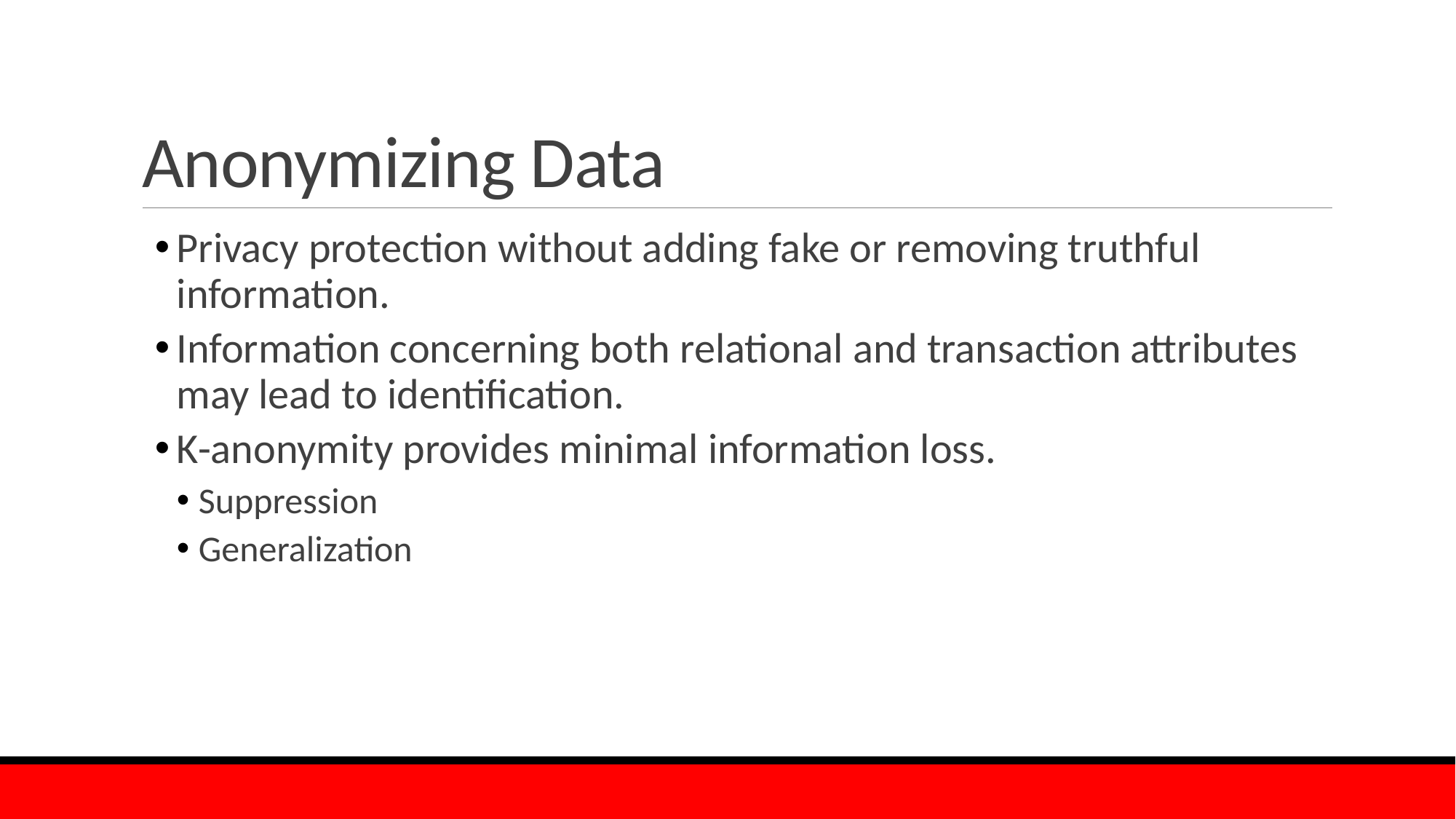

# Anonymizing Data
Privacy protection without adding fake or removing truthful information.
Information concerning both relational and transaction attributes may lead to identification.
K-anonymity provides minimal information loss.
Suppression
Generalization